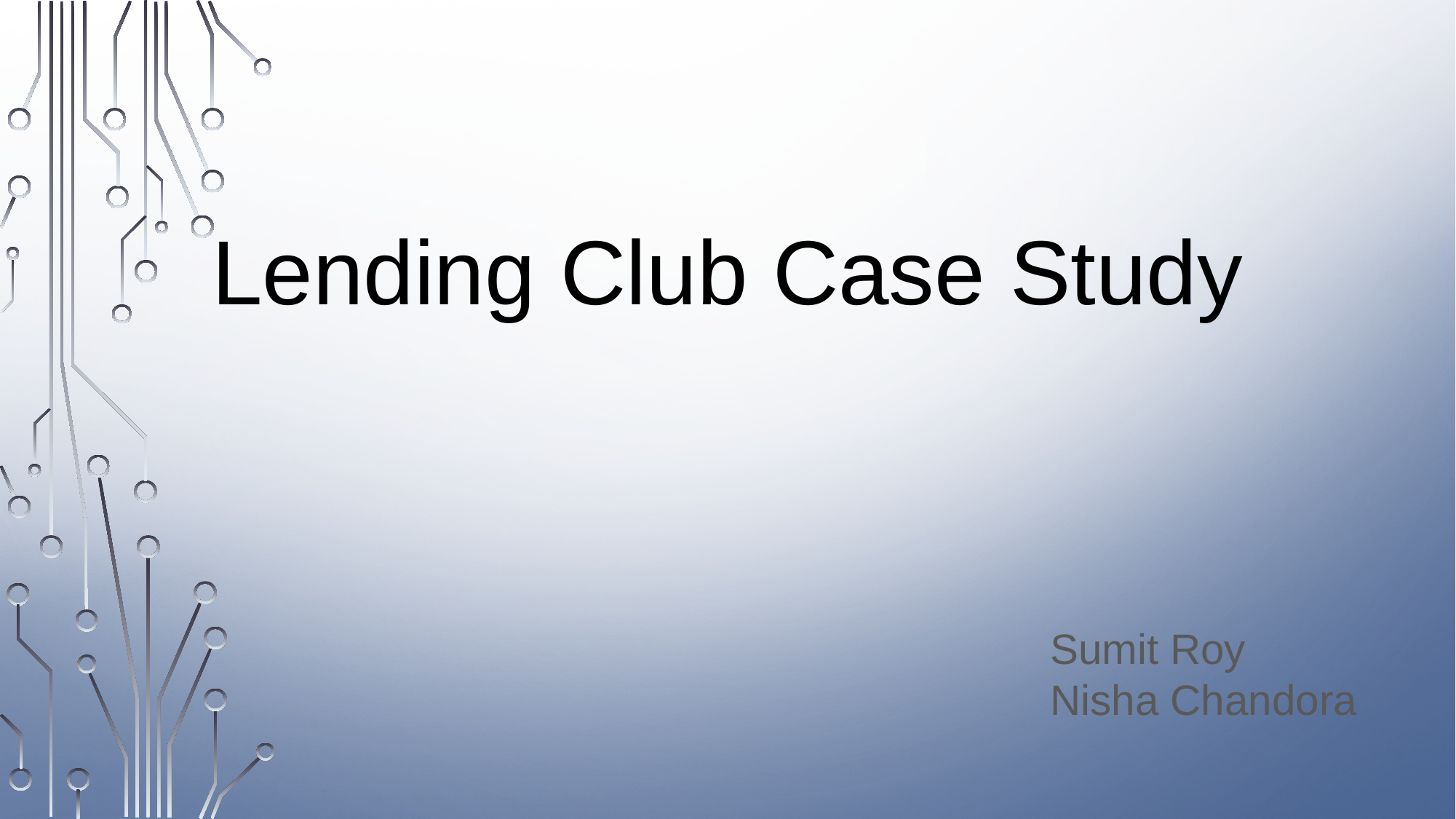

Lending Club Case Study
Sumit Roy
Nisha Chandora